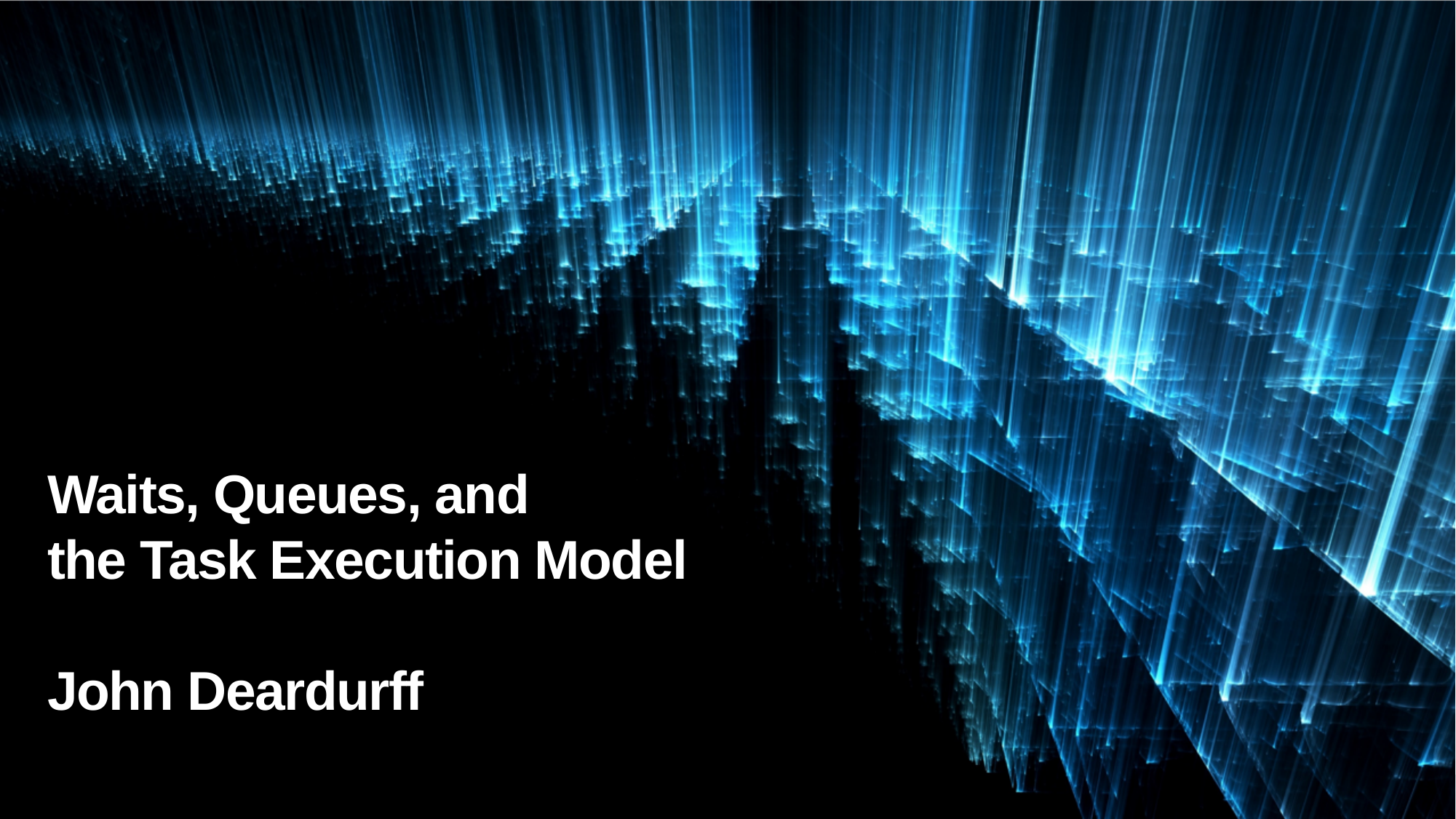

# Waits, Queues, and the Task Execution Model John Deardurff